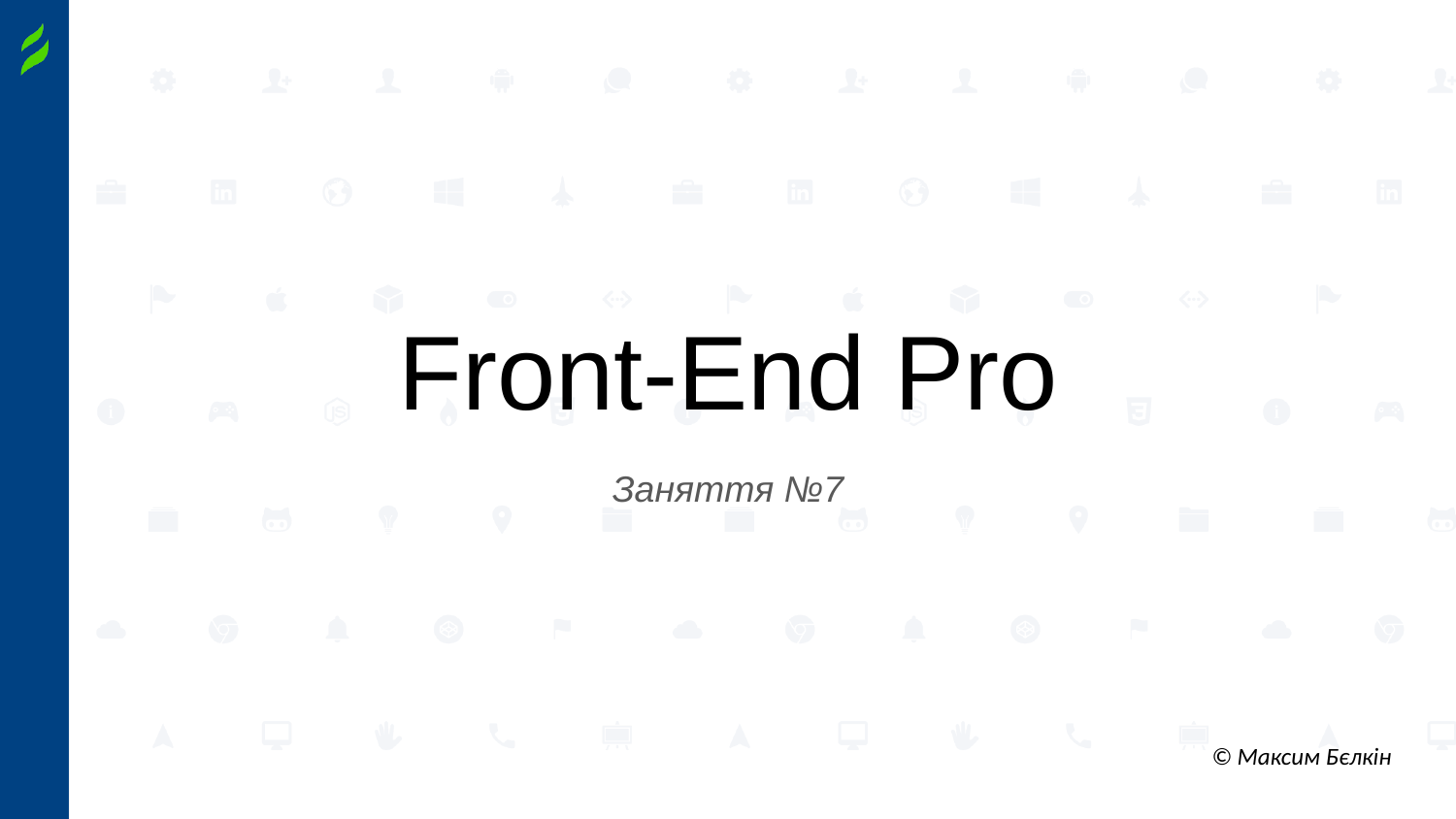

# Front-End Pro
Заняття №7
© Максим Бєлкін